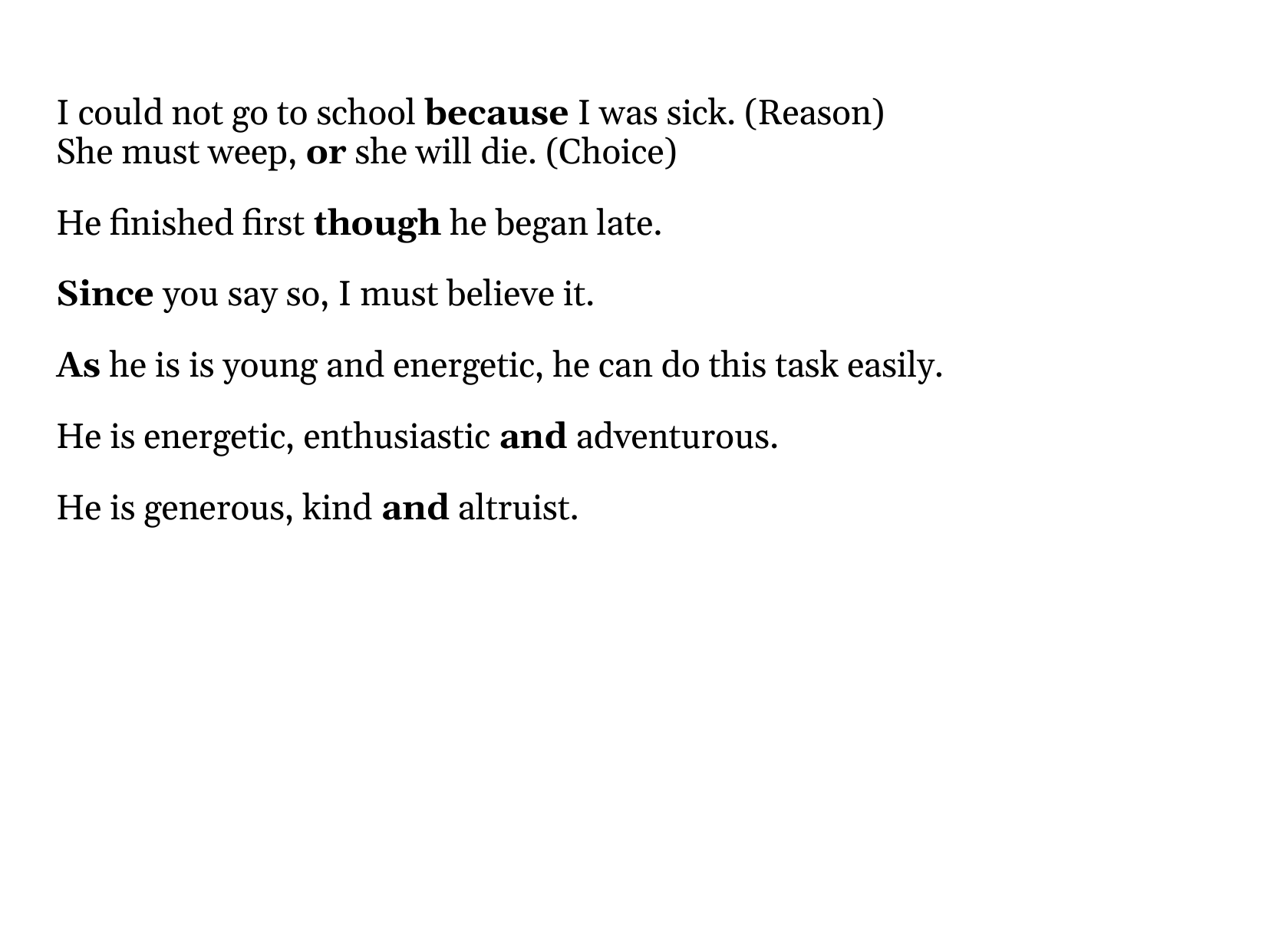

I could not go to school because I was sick. (Reason)
She must weep, or she will die. (Choice)

He finished first though he began late.

Since you say so, I must believe it.

As he is is young and energetic, he can do this task easily.

He is energetic, enthusiastic and adventurous.

He is generous, kind and altruist.